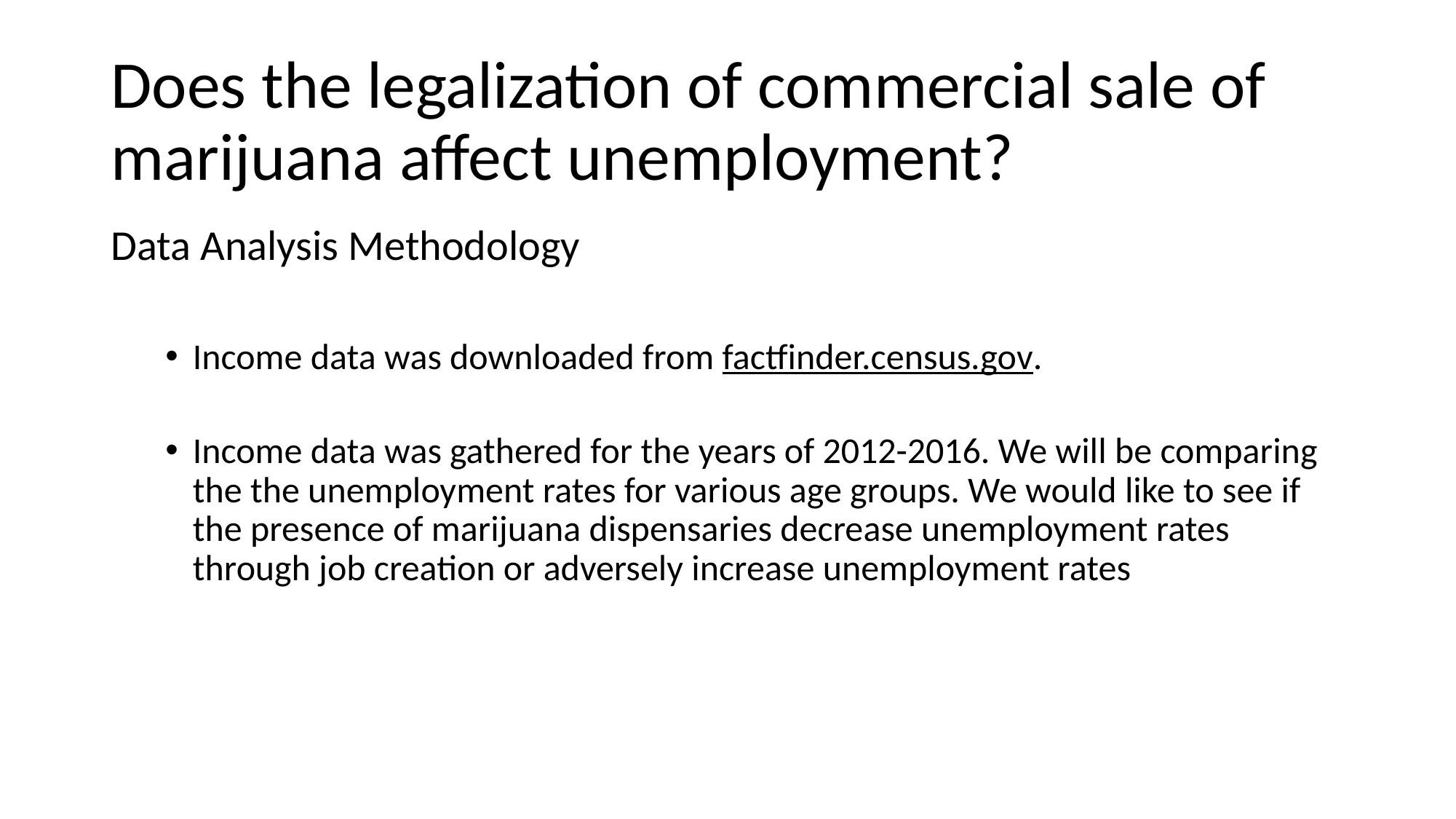

# Does the legalization of commercial sale of marijuana affect unemployment?
Data Analysis Methodology

Income data was downloaded from factfinder.census.gov.

Income data was gathered for the years of 2012-2016. We will be comparing the the unemployment rates for various age groups. We would like to see if the presence of marijuana dispensaries decrease unemployment rates through job creation or adversely increase unemployment rates